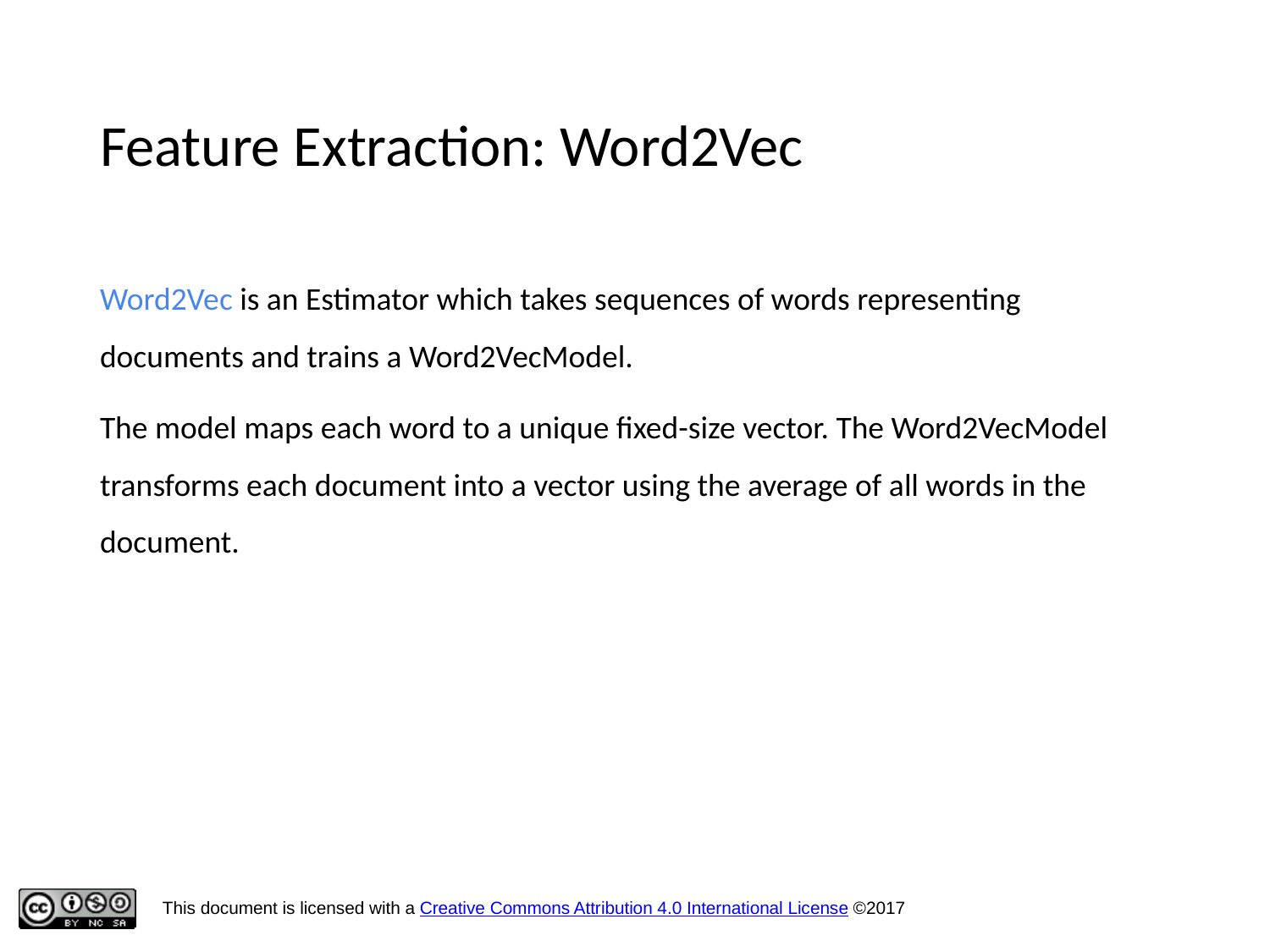

Feature Extraction: Word2Vec
Word2Vec is an Estimator which takes sequences of words representing documents and trains a Word2VecModel.
The model maps each word to a unique fixed-size vector. The Word2VecModel transforms each document into a vector using the average of all words in the document.